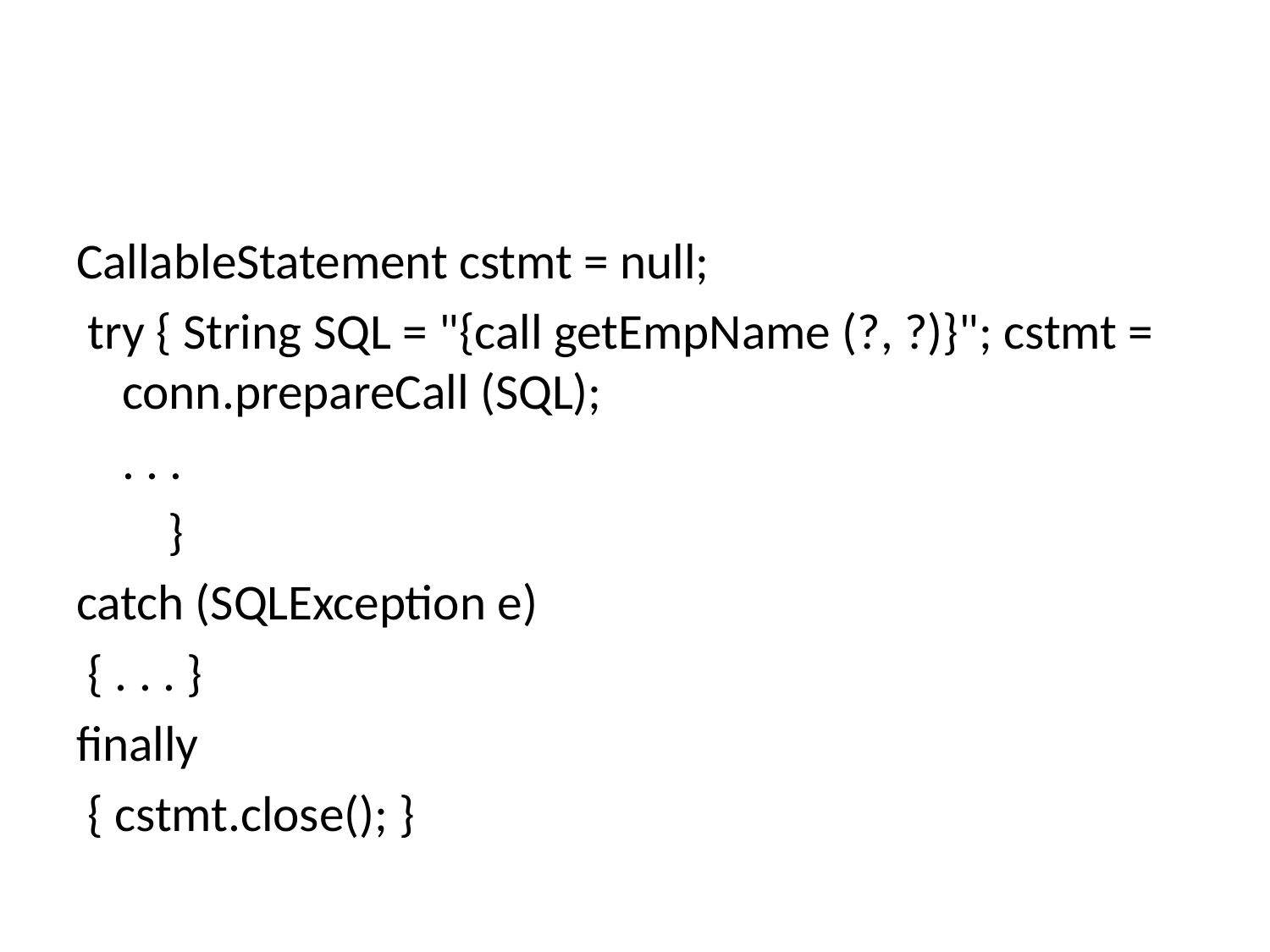

#
CallableStatement cstmt = null;
 try { String SQL = "{call getEmpName (?, ?)}"; cstmt = conn.prepareCall (SQL);
		. . .
	    }
catch (SQLException e)
 { . . . }
finally
 { cstmt.close(); }